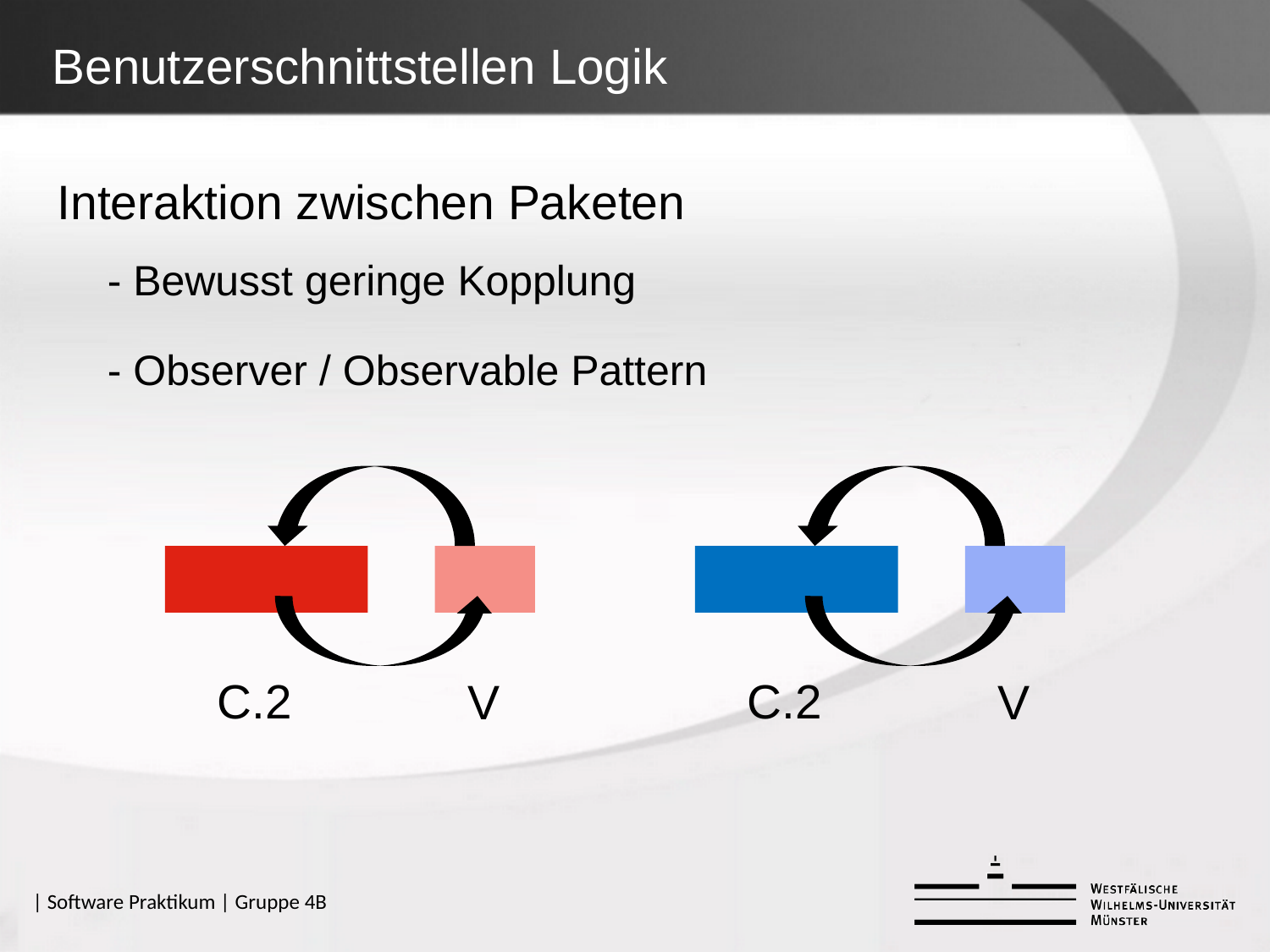

# Benutzerschnittstellen Logik
Interaktion zwischen Paketen
- Bewusst geringe Kopplung
- Observer / Observable Pattern

C.2
V

C.2
V
| Software Praktikum | Gruppe 4B